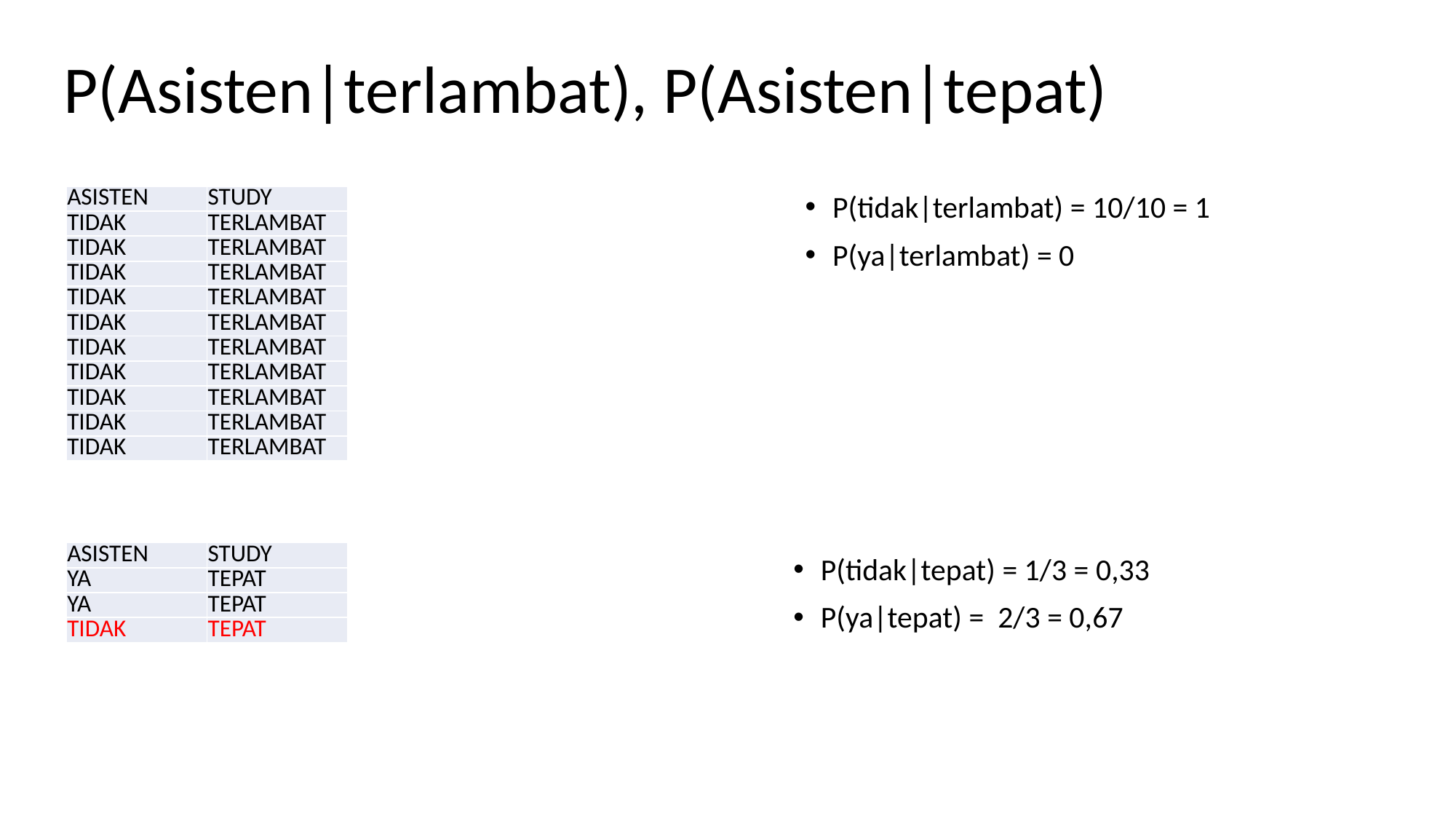

# P(Asisten|terlambat), P(Asisten|tepat)
| ASISTEN | STUDY |
| --- | --- |
| TIDAK | TERLAMBAT |
| TIDAK | TERLAMBAT |
| TIDAK | TERLAMBAT |
| TIDAK | TERLAMBAT |
| TIDAK | TERLAMBAT |
| TIDAK | TERLAMBAT |
| TIDAK | TERLAMBAT |
| TIDAK | TERLAMBAT |
| TIDAK | TERLAMBAT |
| TIDAK | TERLAMBAT |
P(tidak|terlambat) = 10/10 = 1
P(ya|terlambat) = 0
| ASISTEN | STUDY |
| --- | --- |
| YA | TEPAT |
| YA | TEPAT |
| TIDAK | TEPAT |
P(tidak|tepat) = 1/3 = 0,33
P(ya|tepat) =  2/3 = 0,67